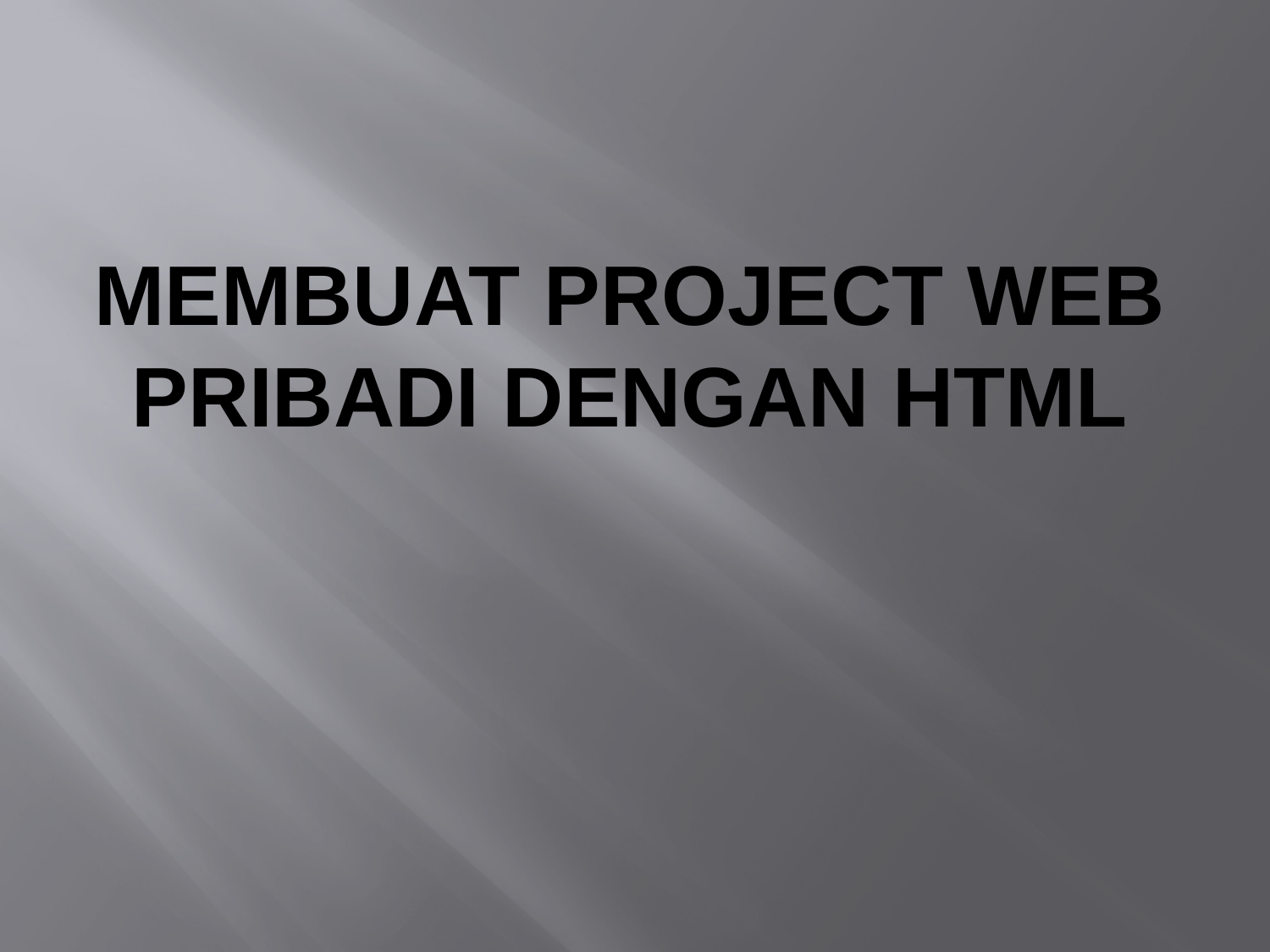

# Membuat Project Web Pribadi dengan HTML